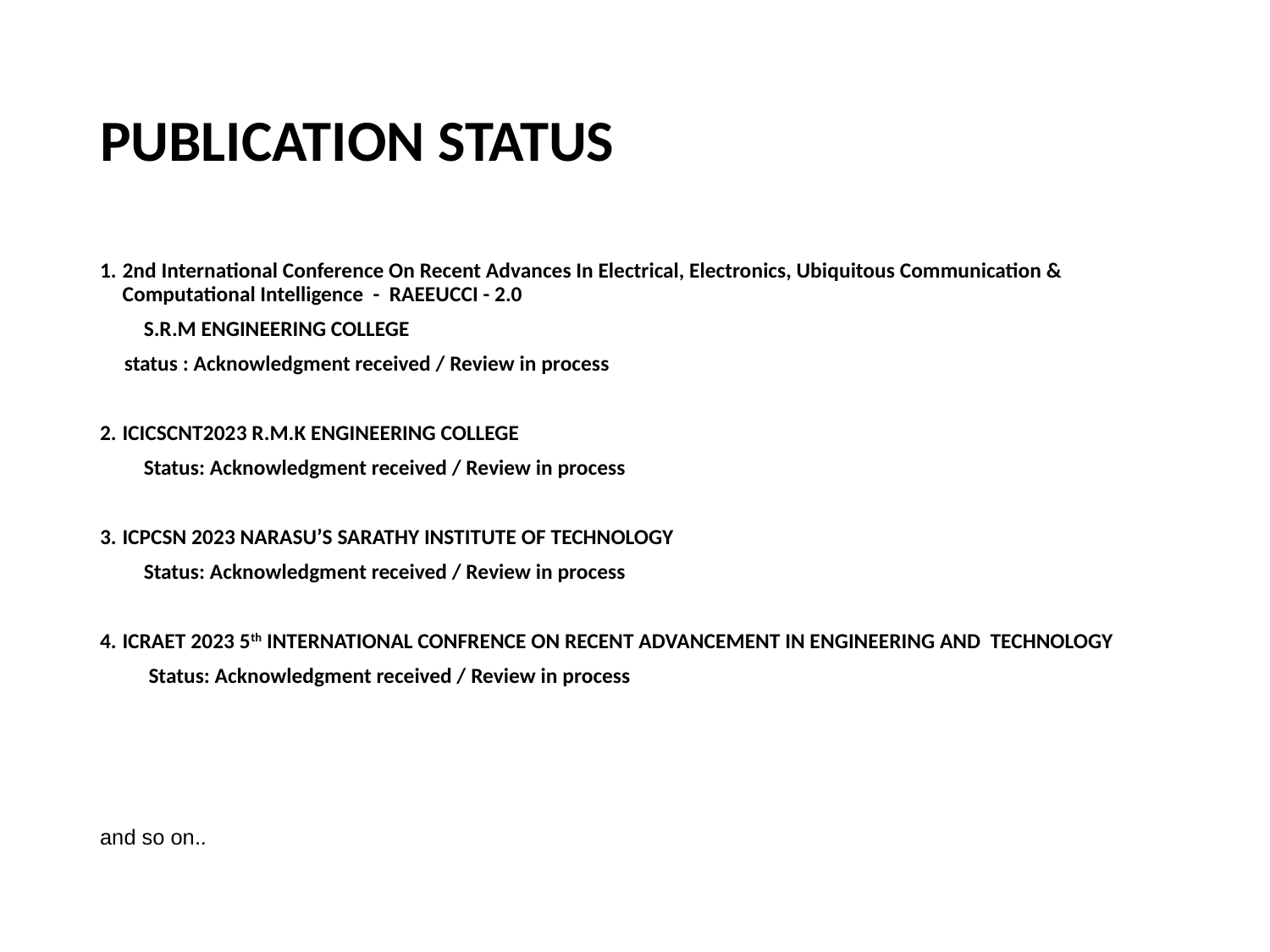

# PUBLICATION STATUS
2nd International Conference On Recent Advances In Electrical, Electronics, Ubiquitous Communication & Computational Intelligence  -  RAEEUCCI - 2.0
         S.R.M ENGINEERING COLLEGE
     status : Acknowledgment received / Review in process

ICICSCNT2023 R.M.K ENGINEERING COLLEGE
         Status: Acknowledgment received / Review in process

ICPCSN 2023 NARASU’S SARATHY INSTITUTE OF TECHNOLOGY
         Status: Acknowledgment received / Review in process

ICRAET 2023 5th INTERNATIONAL CONFRENCE ON RECENT ADVANCEMENT IN ENGINEERING AND  TECHNOLOGY
          Status: Acknowledgment received / Review in process

                                                                                                                                                                                   and so on..